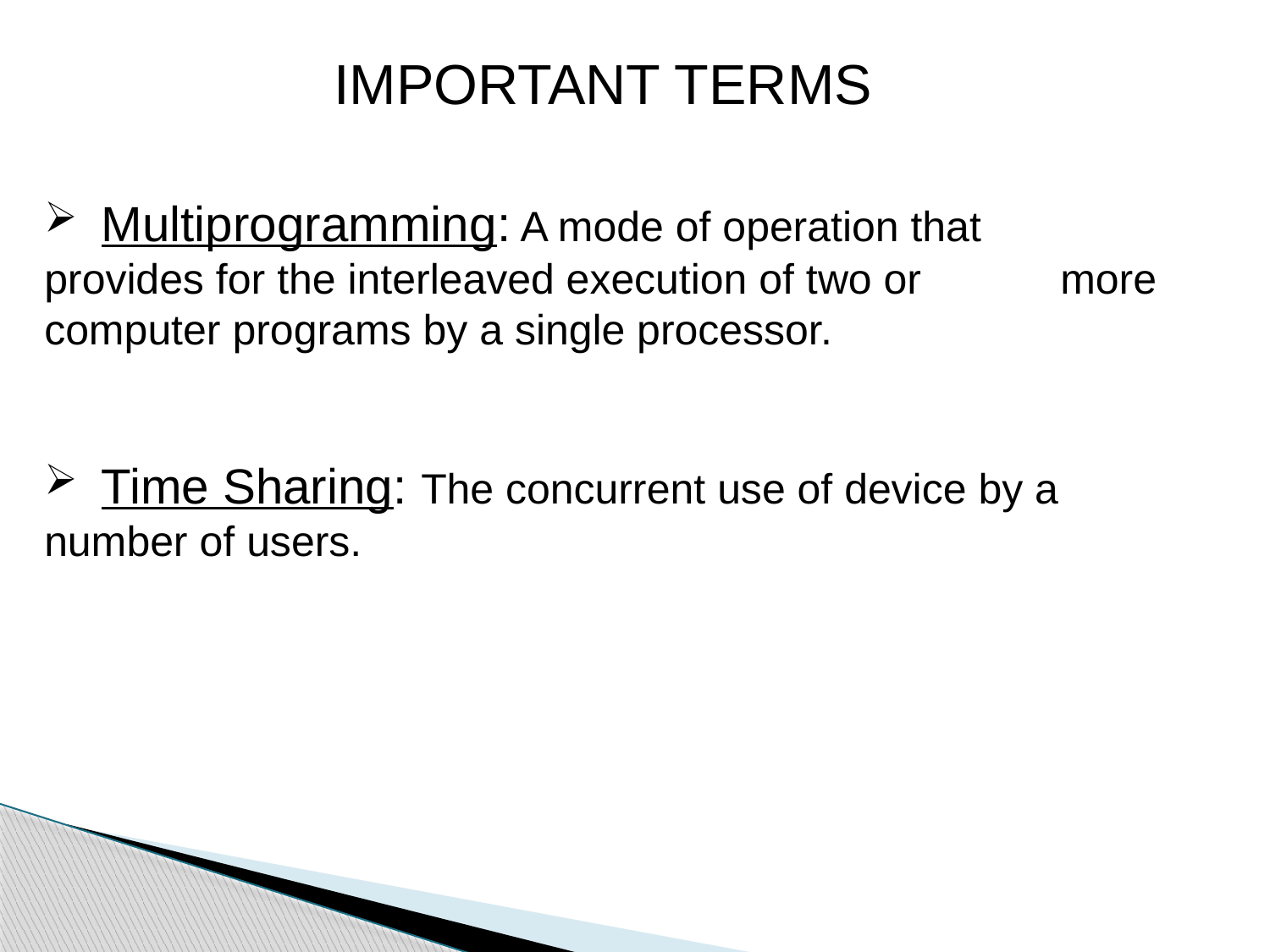

IMPORTANT TERMS

  Multiprogramming: A mode of operation that   		 provides for the interleaved execution of two or 	more computer programs by a single processor.

  Time Sharing: The concurrent use of device by a  	number of users.